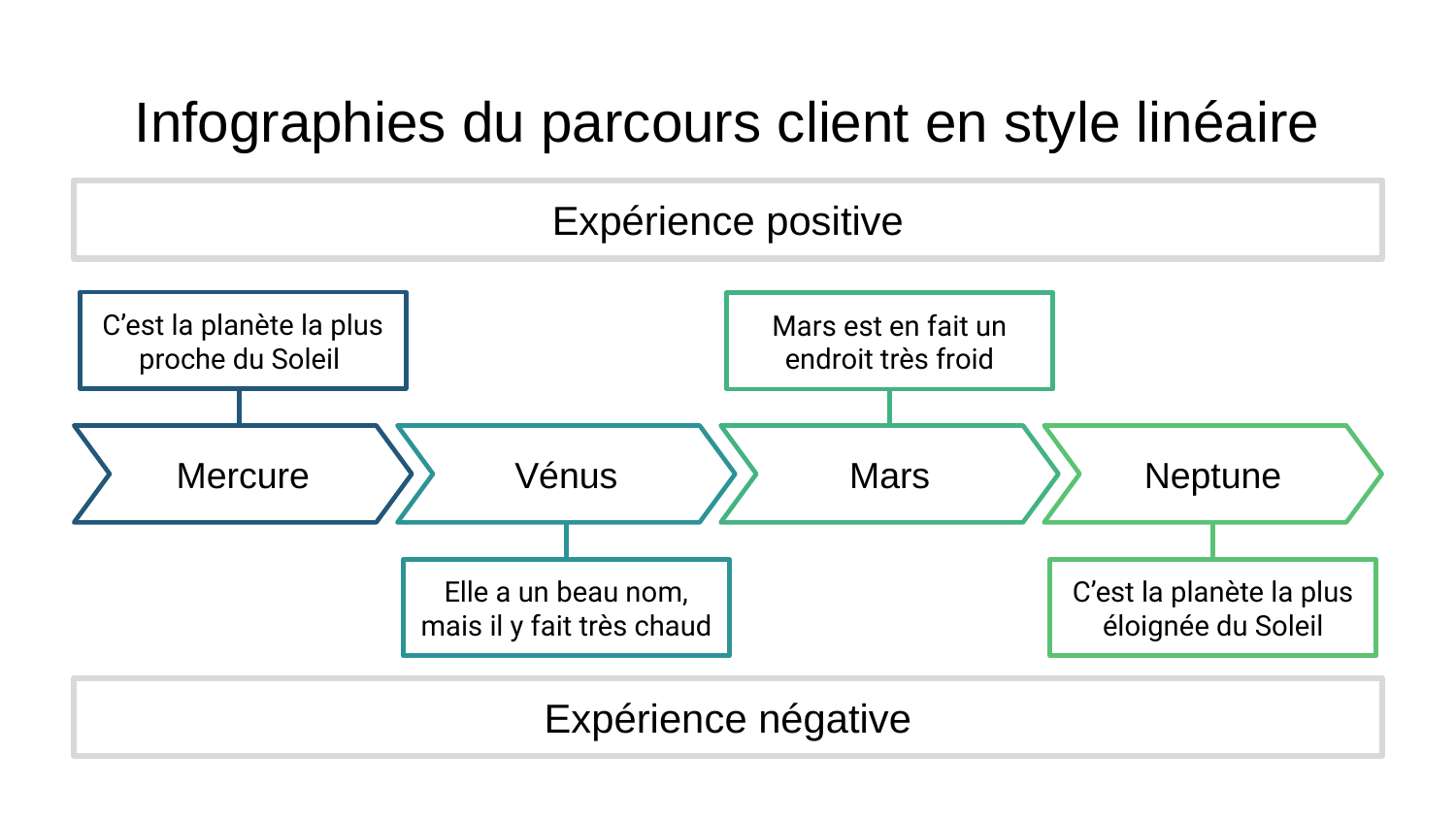

# Infographies du parcours client en style linéaire
Expérience positive
C’est la planète la plus proche du Soleil
Mars est en fait un endroit très froid

Mercure
Vénus
Mars
Neptune
Elle a un beau nom, mais il y fait très chaud
C’est la planète la plus éloignée du Soleil
Expérience négative